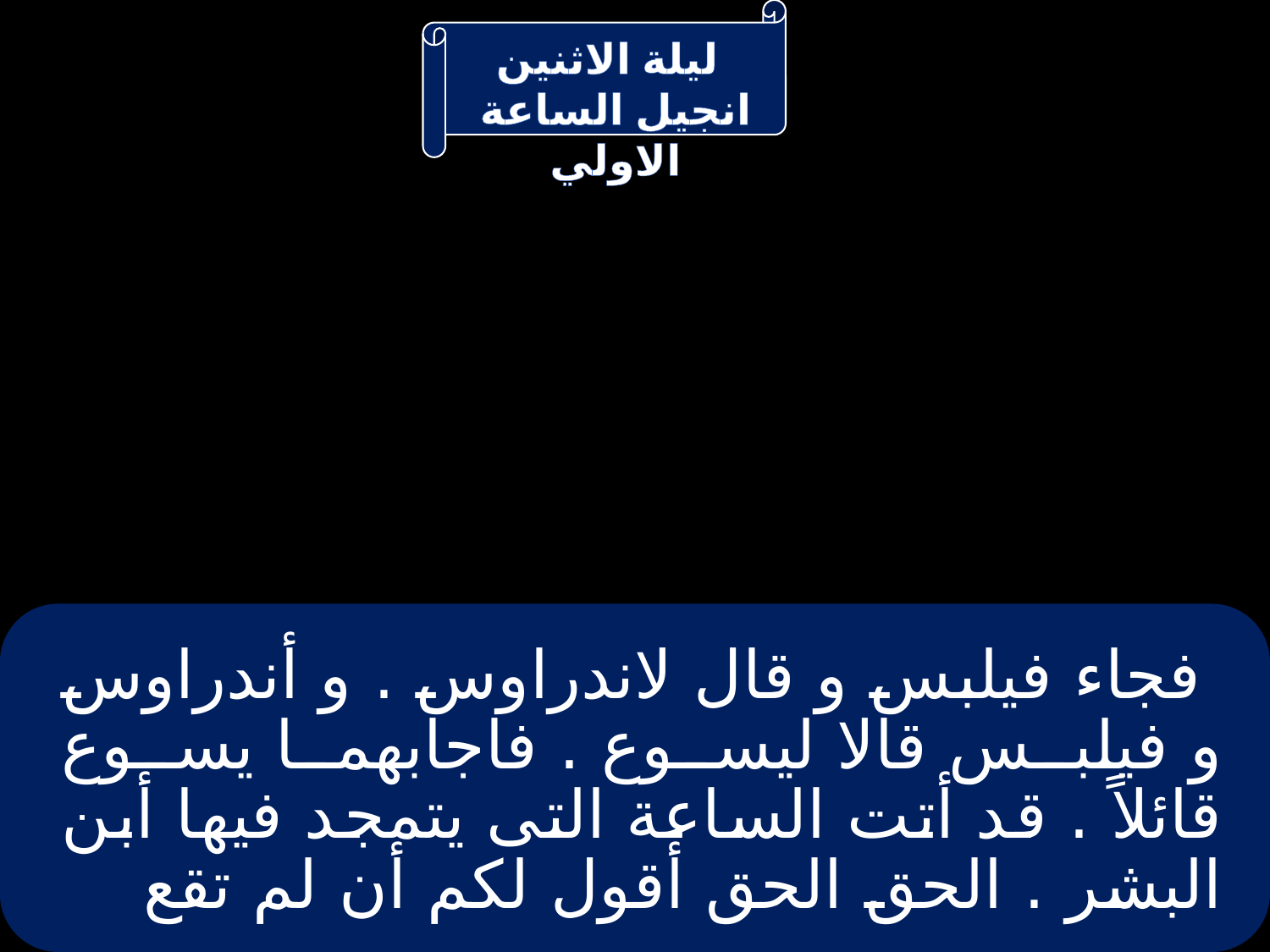

# فجاء فيلبس و قال لاندراوس . و أندراوس و فيلبس قالا ليسوع . فاجابهما يسوع قائلاً . قد أتت الساعة التى يتمجد فيها أبن البشر . الحق الحق أقول لكم أن لم تقع